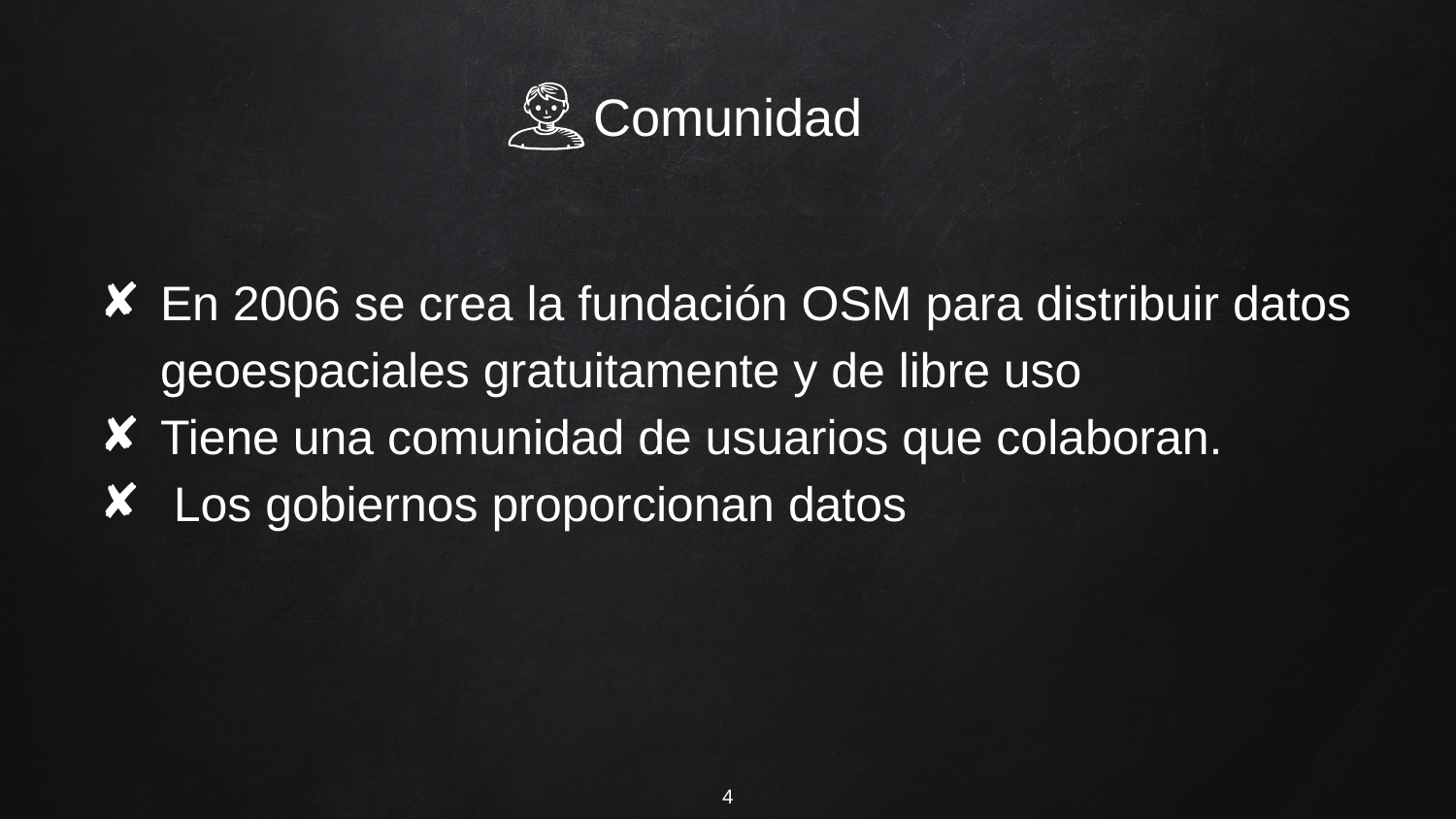

# Comunidad

En 2006 se crea la fundación OSM para distribuir datos geoespaciales gratuitamente y de libre uso
Tiene una comunidad de usuarios que colaboran.
 Los gobiernos proporcionan datos

4